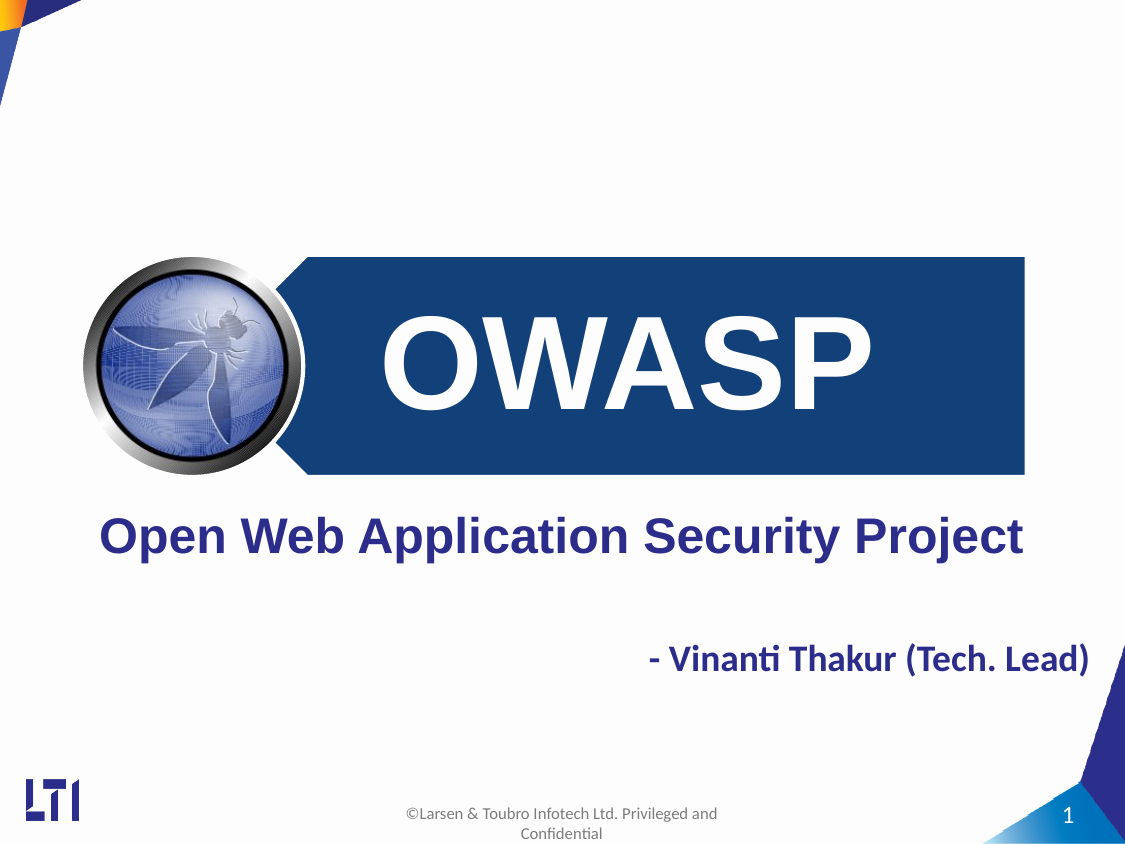

OWASP
Open Web Application Security Project
- Vinanti Thakur (Tech. Lead)